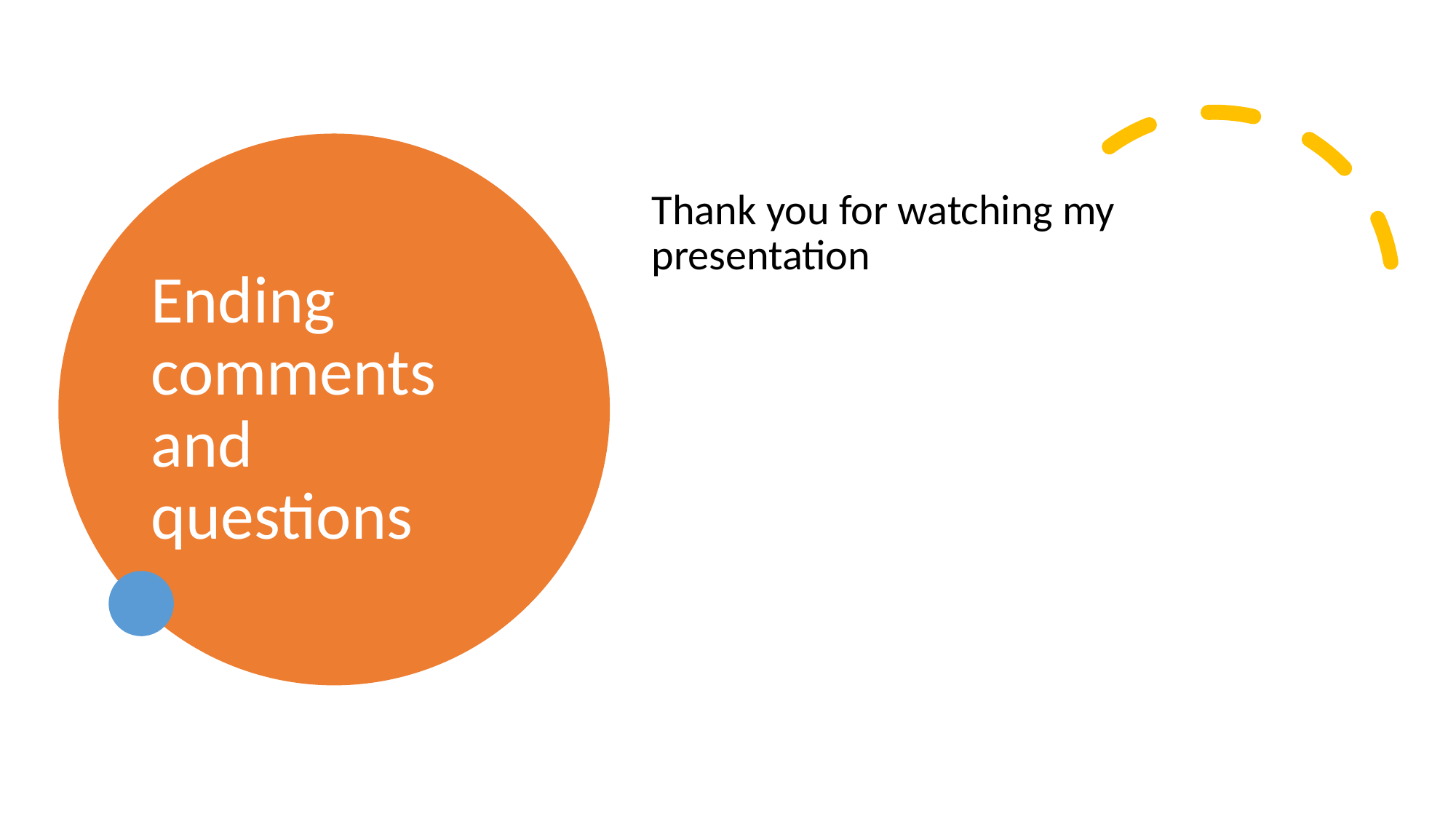

# Ending comments and questions
Thank you for watching my presentation